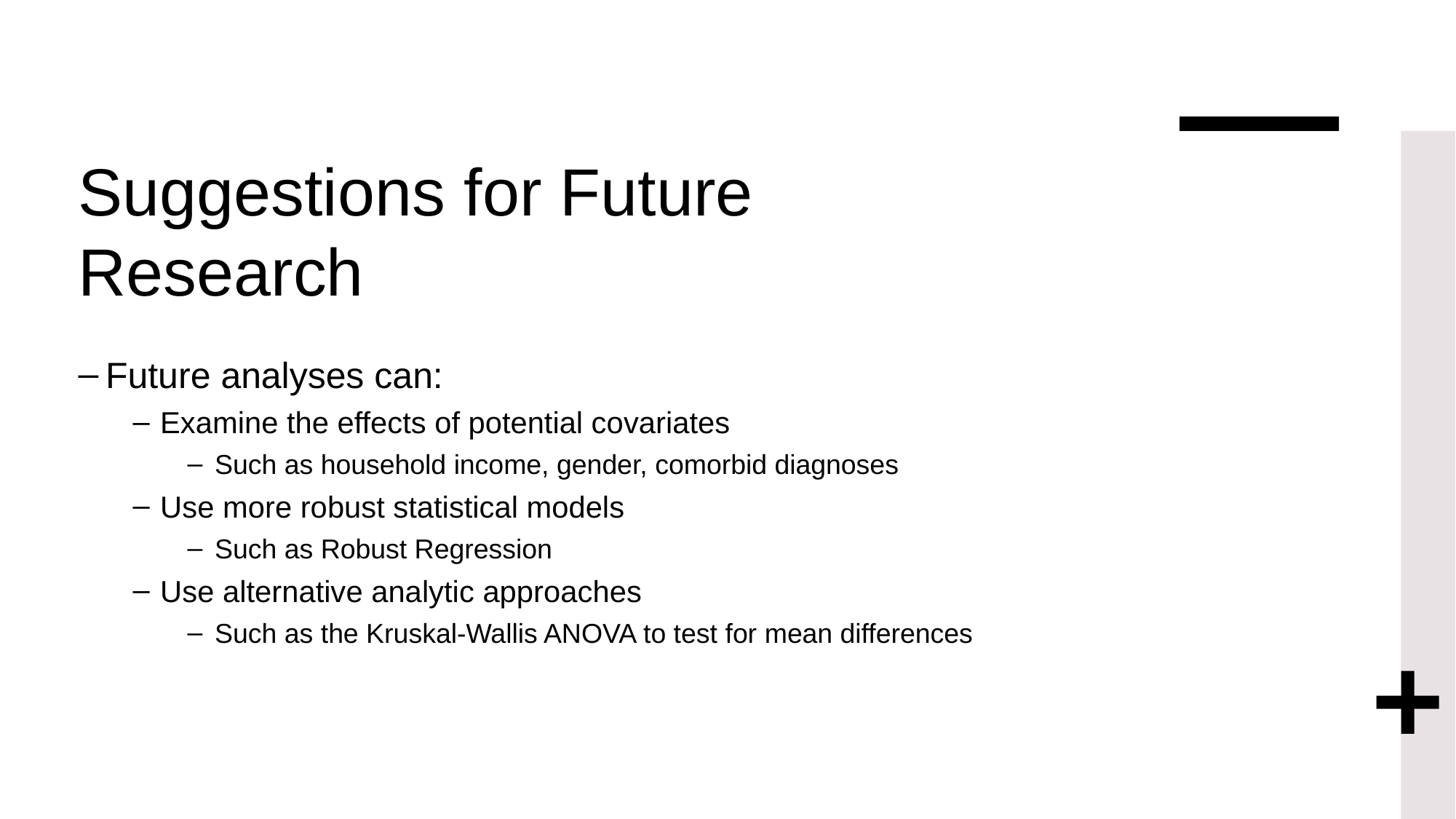

# Suggestions for Future Research
Future analyses can:
Examine the effects of potential covariates
Such as household income, gender, comorbid diagnoses
Use more robust statistical models
Such as Robust Regression
Use alternative analytic approaches
Such as the Kruskal-Wallis ANOVA to test for mean differences